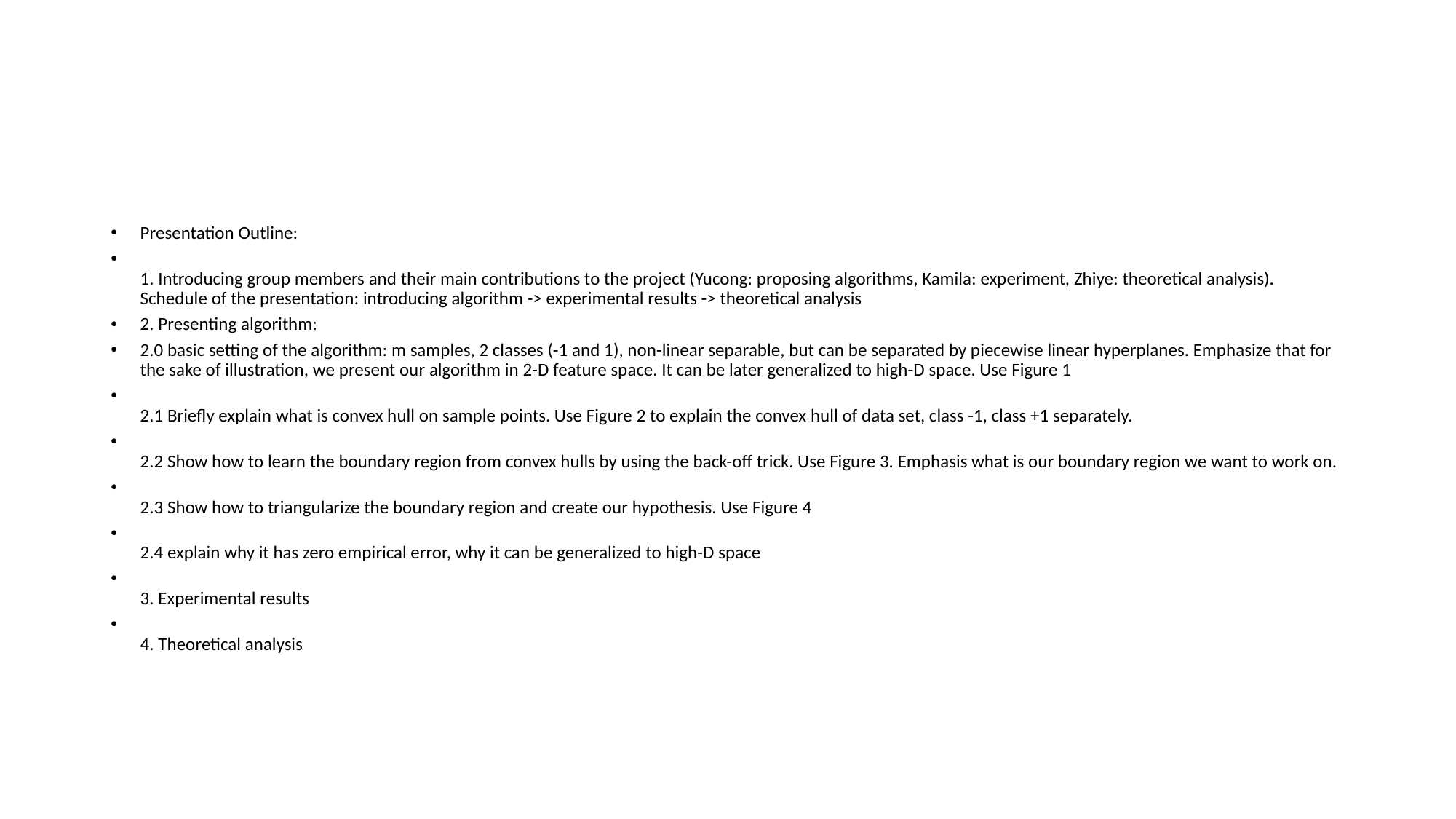

#
Presentation Outline:
1. Introducing group members and their main contributions to the project (Yucong: proposing algorithms, Kamila: experiment, Zhiye: theoretical analysis). Schedule of the presentation: introducing algorithm -> experimental results -> theoretical analysis
2. Presenting algorithm:
2.0 basic setting of the algorithm: m samples, 2 classes (-1 and 1), non-linear separable, but can be separated by piecewise linear hyperplanes. Emphasize that for the sake of illustration, we present our algorithm in 2-D feature space. It can be later generalized to high-D space. Use Figure 1
2.1 Briefly explain what is convex hull on sample points. Use Figure 2 to explain the convex hull of data set, class -1, class +1 separately.
2.2 Show how to learn the boundary region from convex hulls by using the back-off trick. Use Figure 3. Emphasis what is our boundary region we want to work on.
2.3 Show how to triangularize the boundary region and create our hypothesis. Use Figure 4
2.4 explain why it has zero empirical error, why it can be generalized to high-D space
3. Experimental results
4. Theoretical analysis